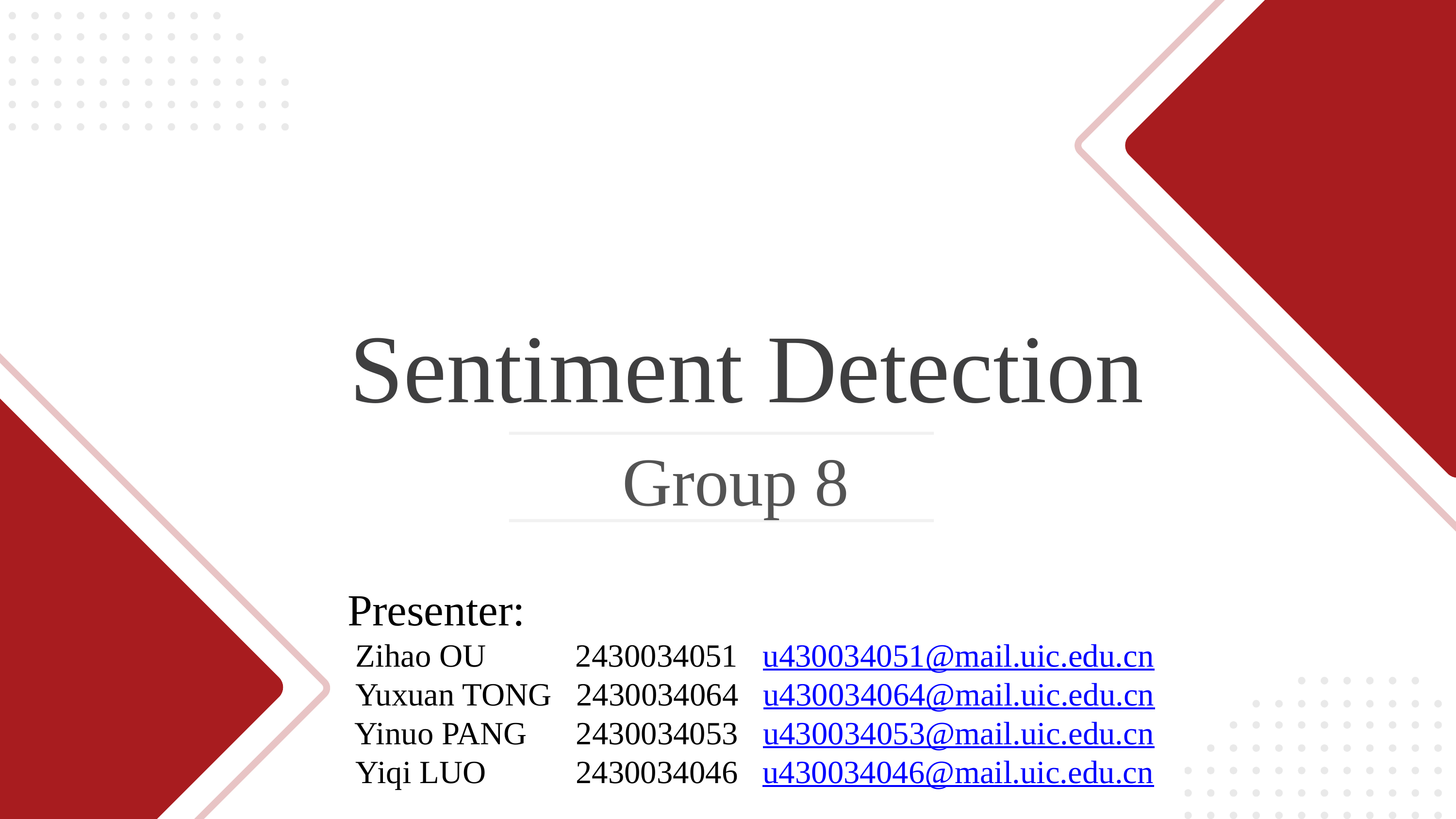

Sentiment Detection

Group 8

Presenter:
 Zihao OU           2430034051   u430034051@mail.uic.edu.cn
 Yuxuan TONG   2430034064   u430034064@mail.uic.edu.cn
 Yinuo PANG      2430034053   u430034053@mail.uic.edu.cn
 Yiqi LUO           2430034046   u430034046@mail.uic.edu.cn